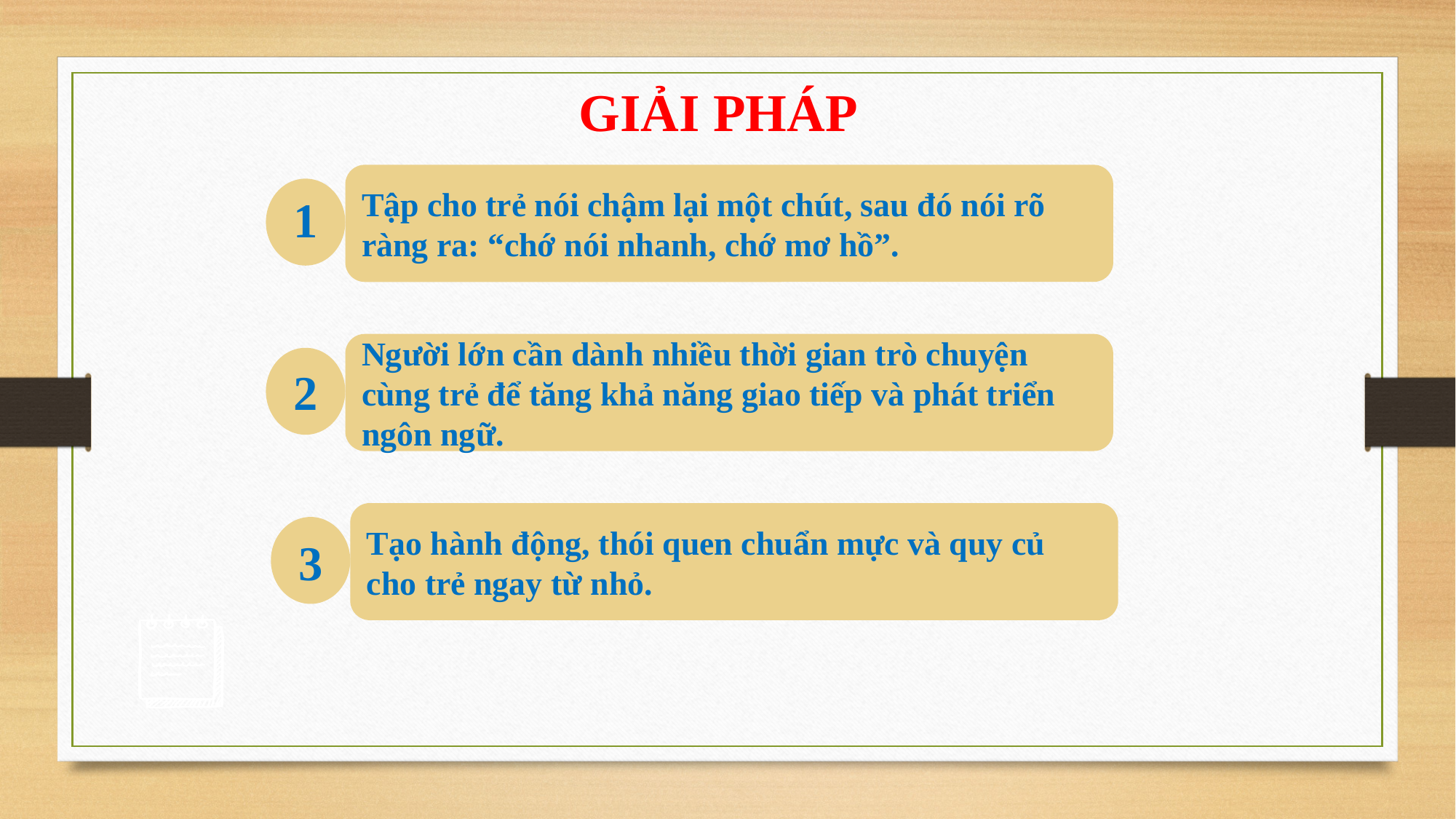

GIẢI PHÁP
Tập cho trẻ nói chậm lại một chút, sau đó nói rõ ràng ra: “chớ nói nhanh, chớ mơ hồ”.

1
Người lớn cần dành nhiều thời gian trò chuyện cùng trẻ để tăng khả năng giao tiếp và phát triển ngôn ngữ.

2
Tạo hành động, thói quen chuẩn mực và quy củ cho trẻ ngay từ nhỏ.

3